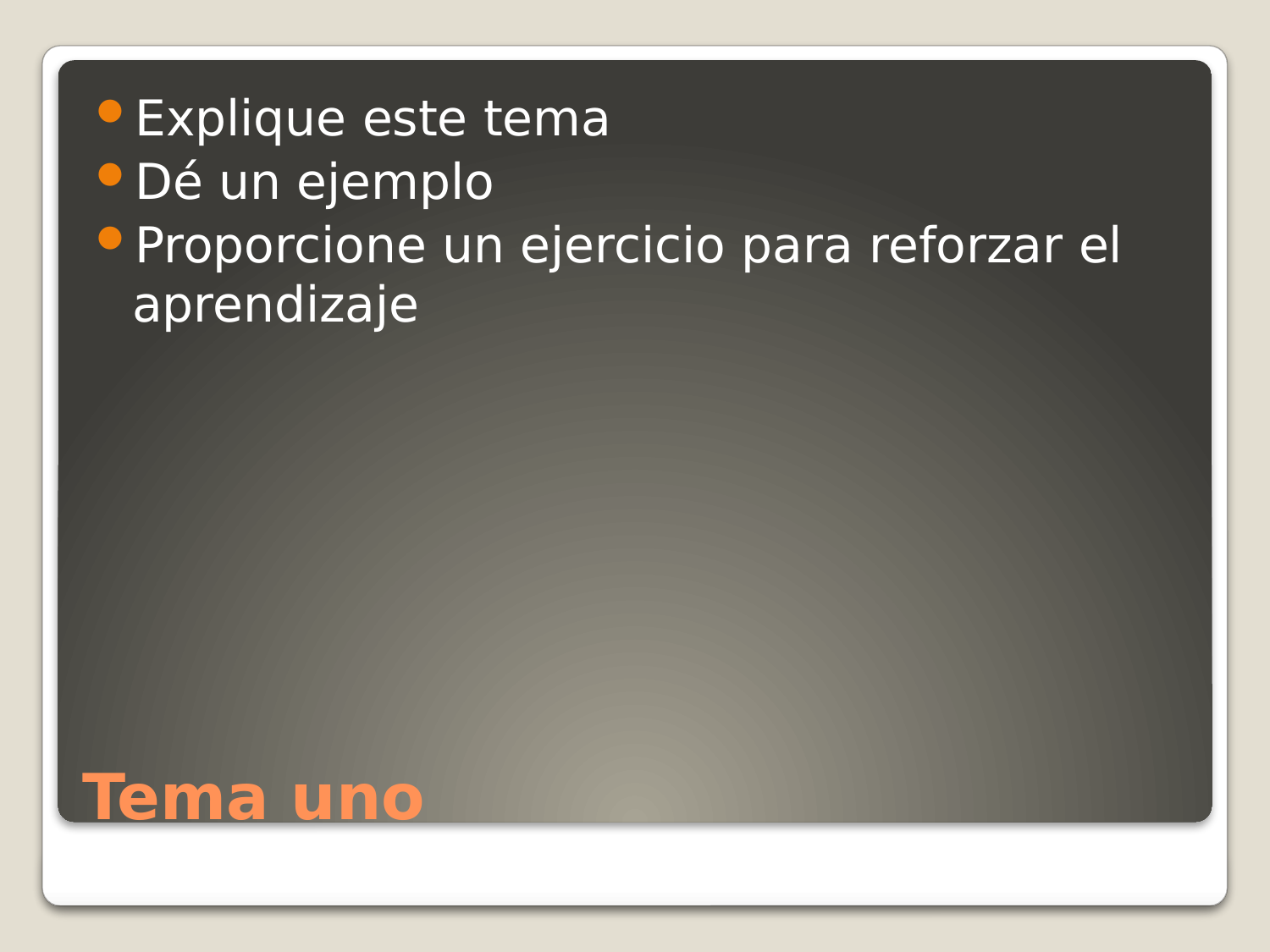

Explique este tema
Dé un ejemplo
Proporcione un ejercicio para reforzar el aprendizaje
# Tema uno